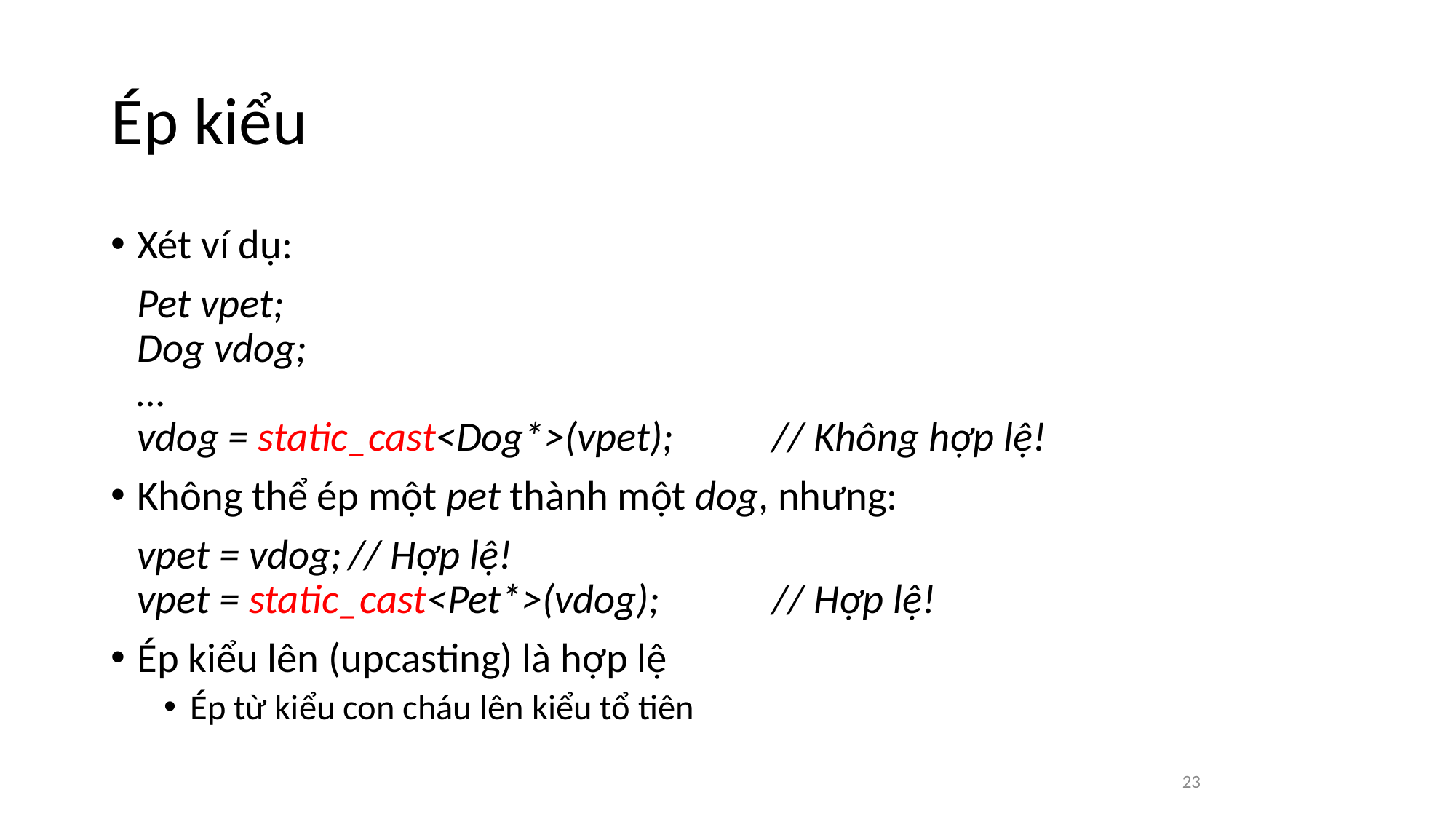

# Ép kiểu
Xét ví dụ:
	Pet vpet;
Dog vdog;
…
vdog = static_cast<Dog*>(vpet); 	// Không hợp lệ!
Không thể ép một pet thành một dog, nhưng:
	vpet = vdog;				// Hợp lệ!
vpet = static_cast<Pet*>(vdog);  	// Hợp lệ!
Ép kiểu lên (upcasting) là hợp lệ
Ép từ kiểu con cháu lên kiểu tổ tiên
23